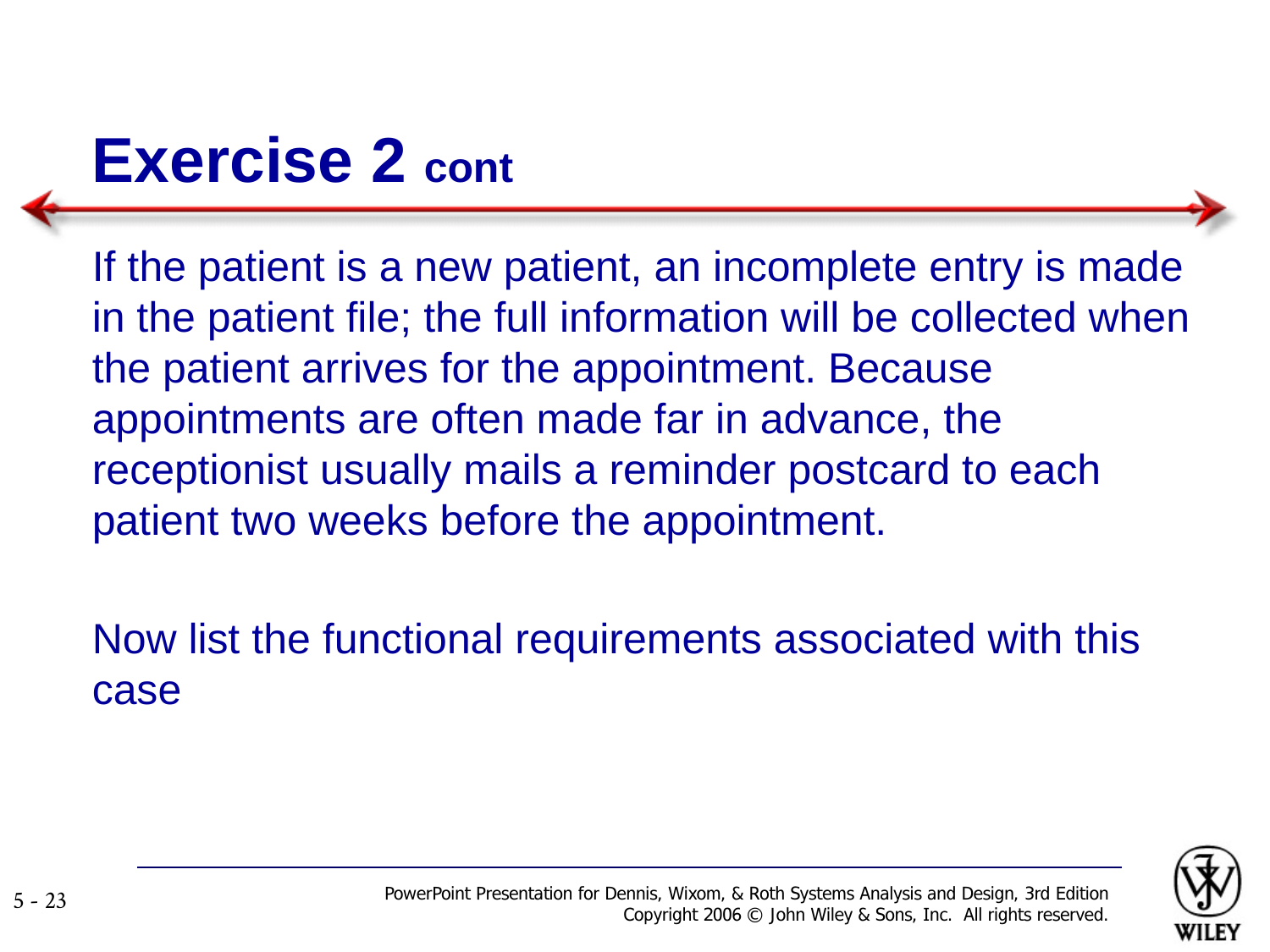

# Exercise 2 cont
If the patient is a new patient, an incomplete entry is made in the patient file; the full information will be collected when the patient arrives for the appointment. Because appointments are often made far in advance, the receptionist usually mails a reminder postcard to each patient two weeks before the appointment.

Now list the functional requirements associated with this case

PowerPoint Presentation for Dennis, Wixom, & Roth Systems Analysis and Design, 3rd Edition
Copyright 2006 © John Wiley & Sons, Inc.  All rights reserved.
5 - 23